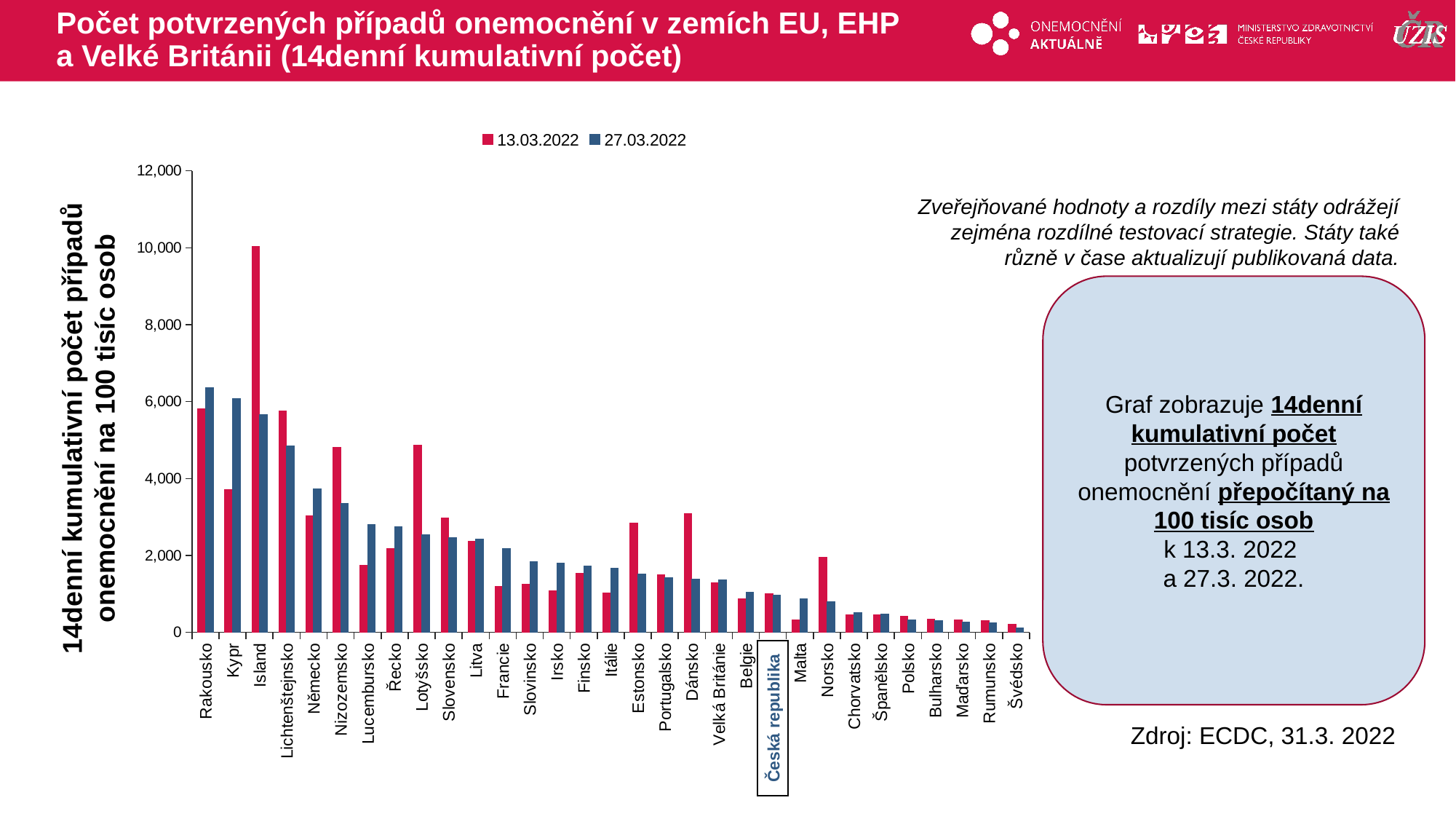

# Počet potvrzených případů onemocnění v zemích EU, EHP a Velké Británii (14denní kumulativní počet)

### Chart

| Category | 13.03.2022 | 27.03.2022 |
|---|---|---|
| Rakousko | 5812.7545201337725 | 6357.914065105027 |
| Kypr | 3717.2087995000024 | 6078.794601381749 |
| Island | 10033.394299900587 | 5672.362372093789 |
| Lichtenštejnsko | 5755.284280073296 | 4839.084316205126 |
| Německo | 3031.2176226375 | 3725.627673312703 |
| Nizozemsko | 4813.88429239323 | 3350.3441172339526 |
| Lucembursko | 1749.5384182920518 | 2801.2739016271953 |
| Řecko | 2178.5658807872137 | 2754.39855988185 |
| Lotyšsko | 4866.237697721048 | 2531.039092088537 |
| Slovensko | 2976.6907364828753 | 2462.259565218905 |
| Litva | 2362.916012011066 | 2430.093518820081 |
| Francie | 1197.5050703937136 | 2184.376532600549 |
| Slovinsko | 1246.742985341108 | 1846.353360265781 |
| Irsko | 1079.2758095575734 | 1801.028917662415 |
| Finsko | 1530.7788258068533 | 1726.3160028465463 |
| Itálie | 1020.5127678907005 | 1662.4601988468162 |
| Estonsko | 2833.309254644177 | 1519.4405316574566 |
| Portugalsko | 1507.103452448929 | 1430.228258621944 |
| Dánsko | 3096.8459475338427 | 1392.9984785573447 |
| Velká Británie | 1293.9461838176194 | 1357.28160369644 |
| Belgie | 881.7576832684745 | 1048.5973457010841 |
| Česká republika | 1010.3947666056447 | 970.8864058416641 |
| Malta | 315.995677894295 | 869.8626409931516 |
| Norsko | 1951.5498604585307 | 798.8888847488067 |
| Chorvatsko | 463.017151840795 | 509.4174337416049 |
| Španělsko | 460.81545380105143 | 475.7163844785754 |
| Polsko | 413.4159583907936 | 320.42667635593716 |
| Bulharsko | 350.71658101107073 | 301.0293344642193 |
| Maďarsko | 316.12587959743394 | 267.68954809066474 |
| Rumunsko | 296.29820478603006 | 242.02696509743626 |
| Švédsko | 219.2186385418707 | 119.11783088966845 |
Zveřejňované hodnoty a rozdíly mezi státy odrážejí zejména rozdílné testovací strategie. Státy také různě v čase aktualizují publikovaná data.
Graf zobrazuje 14denní kumulativní počet potvrzených případů onemocnění přepočítaný na 100 tisíc osob
k 13.3. 2022
a 27.3. 2022.
14denní kumulativní počet případů onemocnění na 100 tisíc osob
Česká republika
Zdroj: ECDC, 31.3. 2022